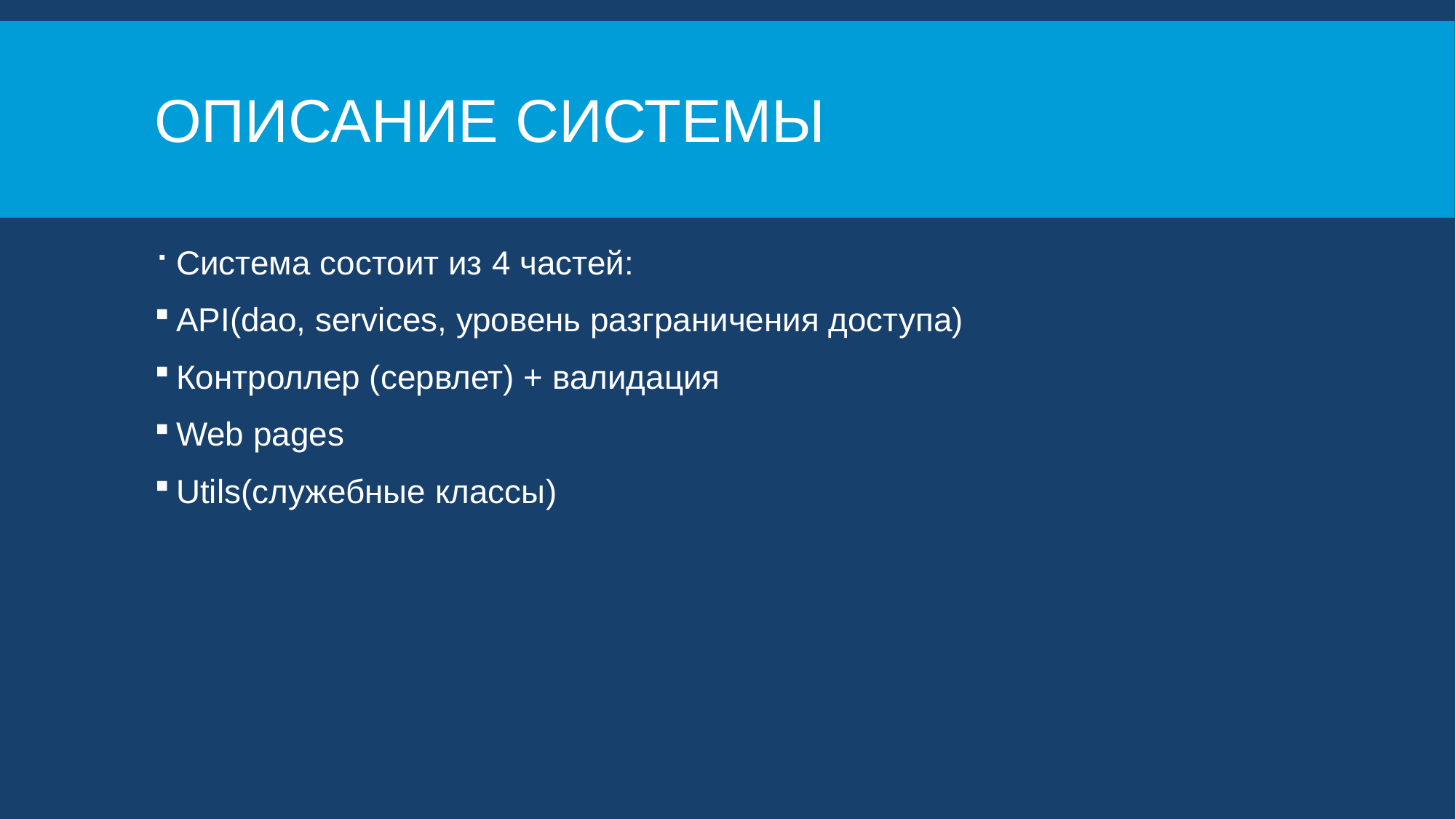

# Описание системы
Система состоит из 4 частей:
API(dao, services, уровень разграничения доступа)
Контроллер (сервлет) + валидация
Web pages
Utils(служебные классы)